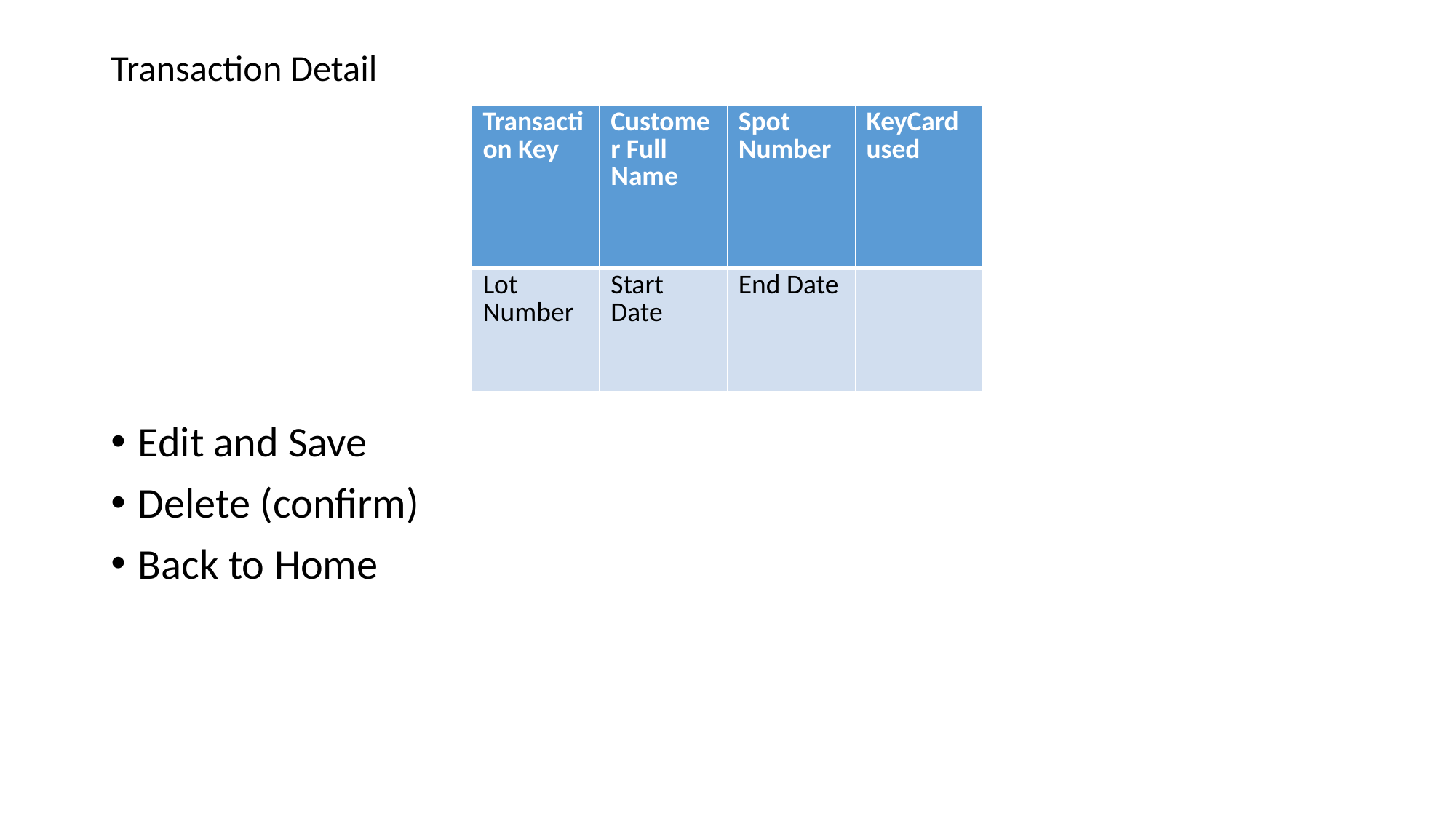

# Transaction Detail

Edit and Save
Delete (confirm)
Back to Home
| Transaction Key | Customer Full Name | Spot Number | KeyCard used |
| --- | --- | --- | --- |
| Lot Number | Start Date | End Date |  |